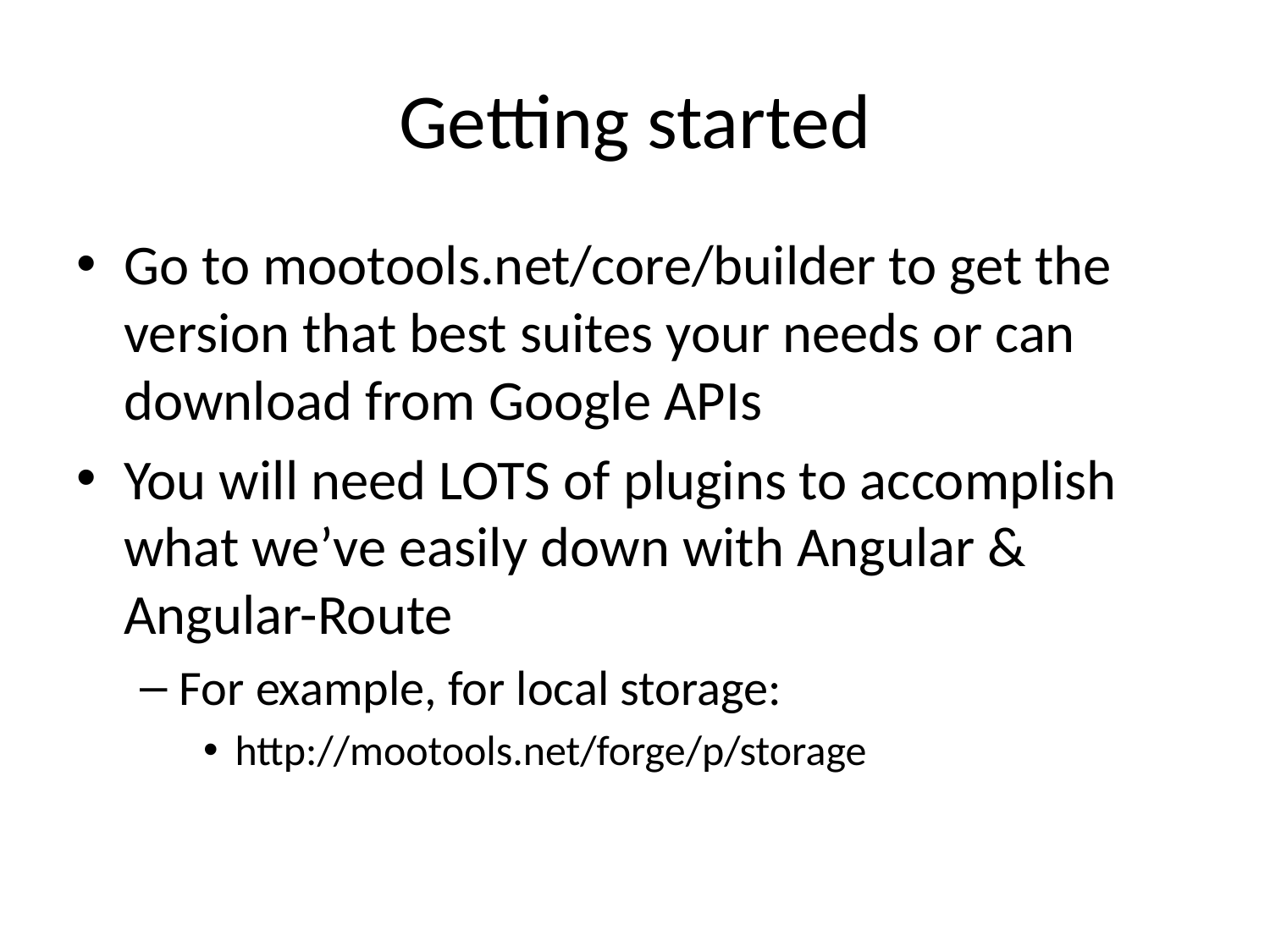

# Getting started
Go to mootools.net/core/builder to get the version that best suites your needs or can download from Google APIs
You will need LOTS of plugins to accomplish what we’ve easily down with Angular & Angular-Route
For example, for local storage:
http://mootools.net/forge/p/storage